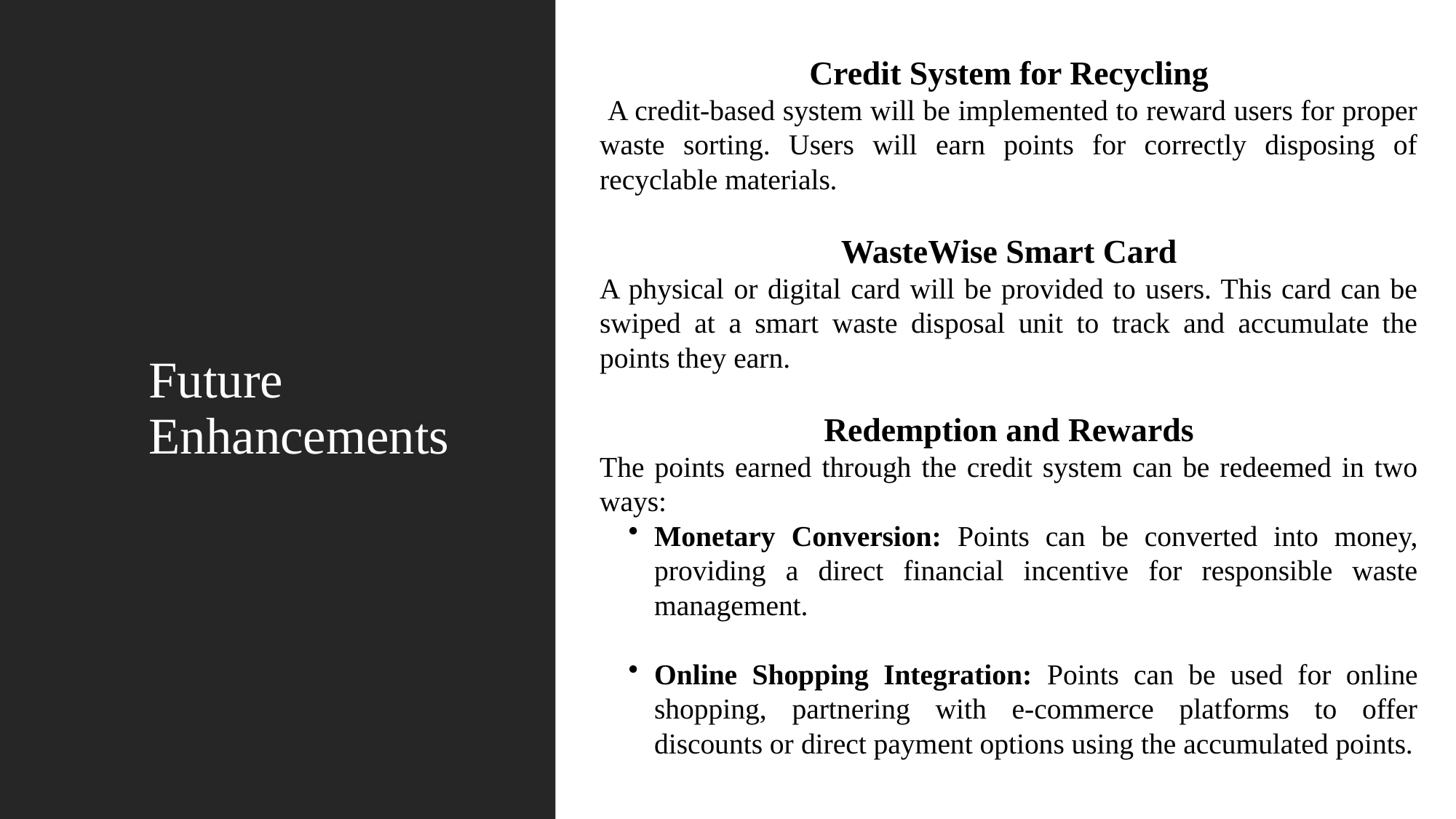

Credit System for Recycling
 A credit-based system will be implemented to reward users for proper waste sorting. Users will earn points for correctly disposing of recyclable materials.

WasteWise Smart Card
A physical or digital card will be provided to users. This card can be swiped at a smart waste disposal unit to track and accumulate the points they earn.

Redemption and Rewards
The points earned through the credit system can be redeemed in two ways:
Monetary Conversion: Points can be converted into money, providing a direct financial incentive for responsible waste management.

Online Shopping Integration: Points can be used for online shopping, partnering with e-commerce platforms to offer discounts or direct payment options using the accumulated points.

Future Enhancements